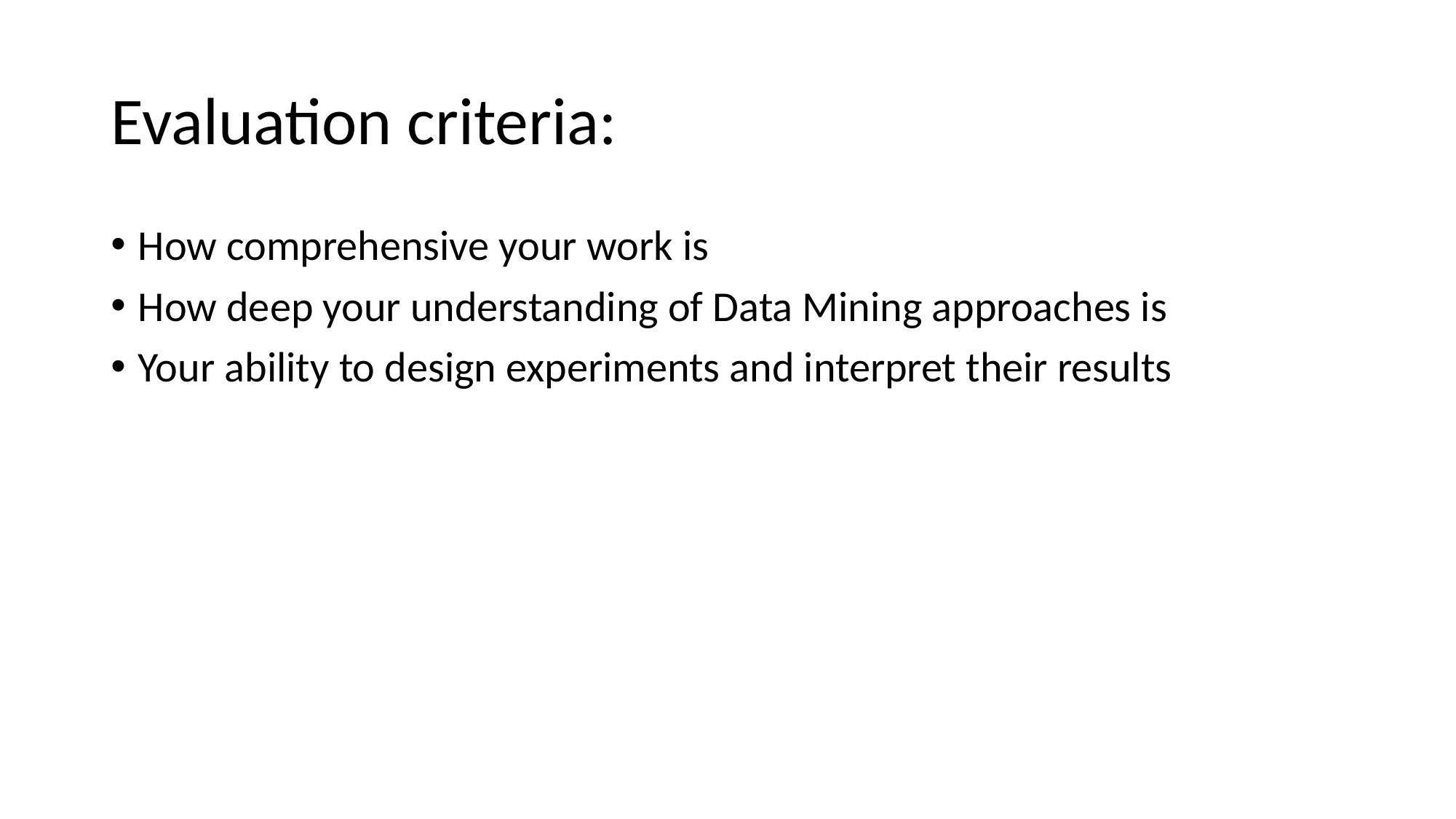

# Evaluation criteria:
How comprehensive your work is
How deep your understanding of Data Mining approaches is
Your ability to design experiments and interpret their results